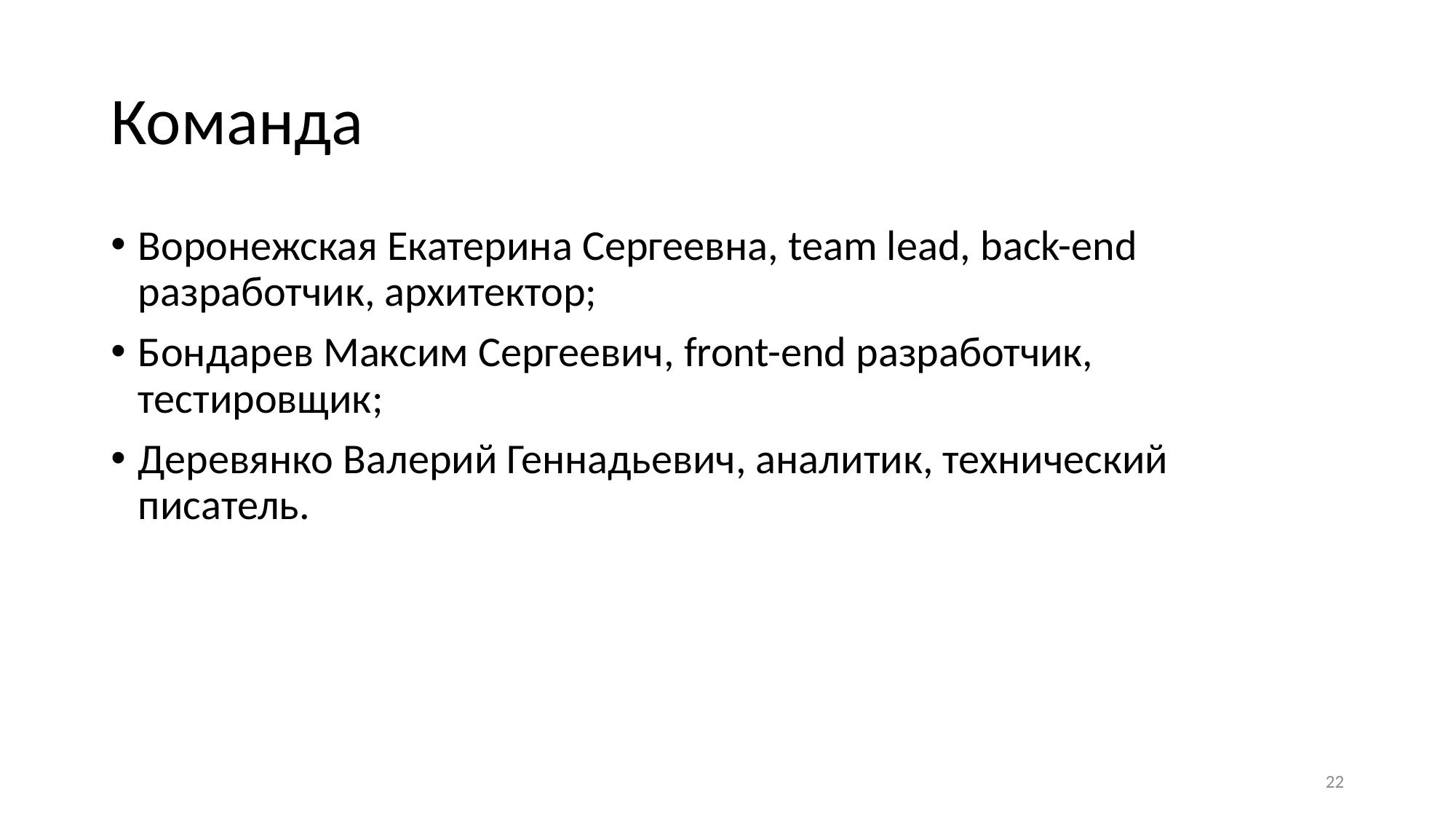

# Команда
Воронежская Екатерина Сергеевна, team lead, back-end разработчик, архитектор;
Бондарев Максим Сергеевич, front-end разработчик, тестировщик;
Деревянко Валерий Геннадьевич, аналитик, технический писатель.

22